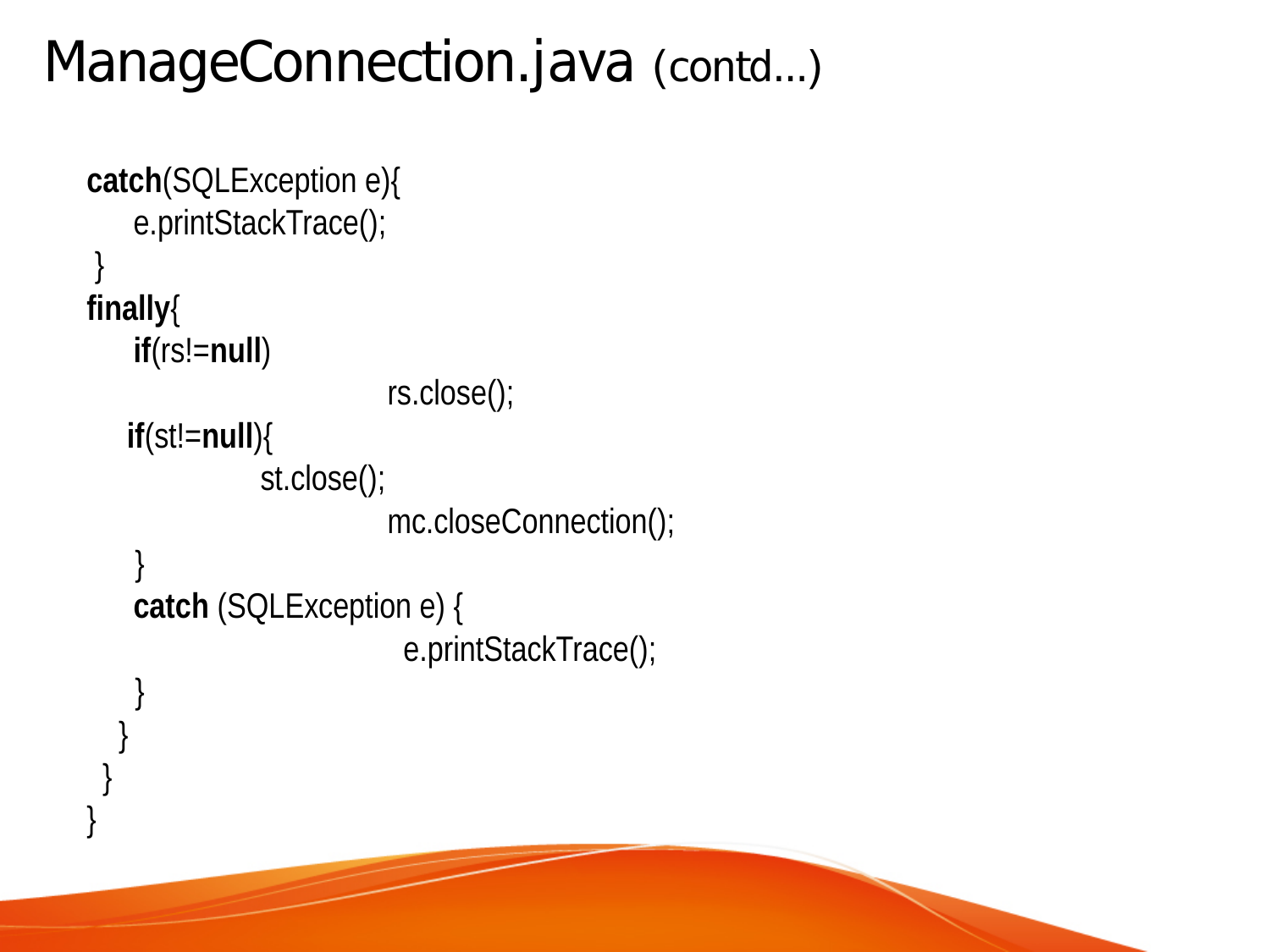

ManageConnection.java (contd…)
catch(SQLException e){
    	e.printStackTrace();
 }
finally{
	if(rs!=null)
     		   	rs.close();
     if(st!=null){
        	st.close();
     			mc.closeConnection();
      }
	catch (SQLException e) {
      		  e.printStackTrace();
      }
    }
  }
}